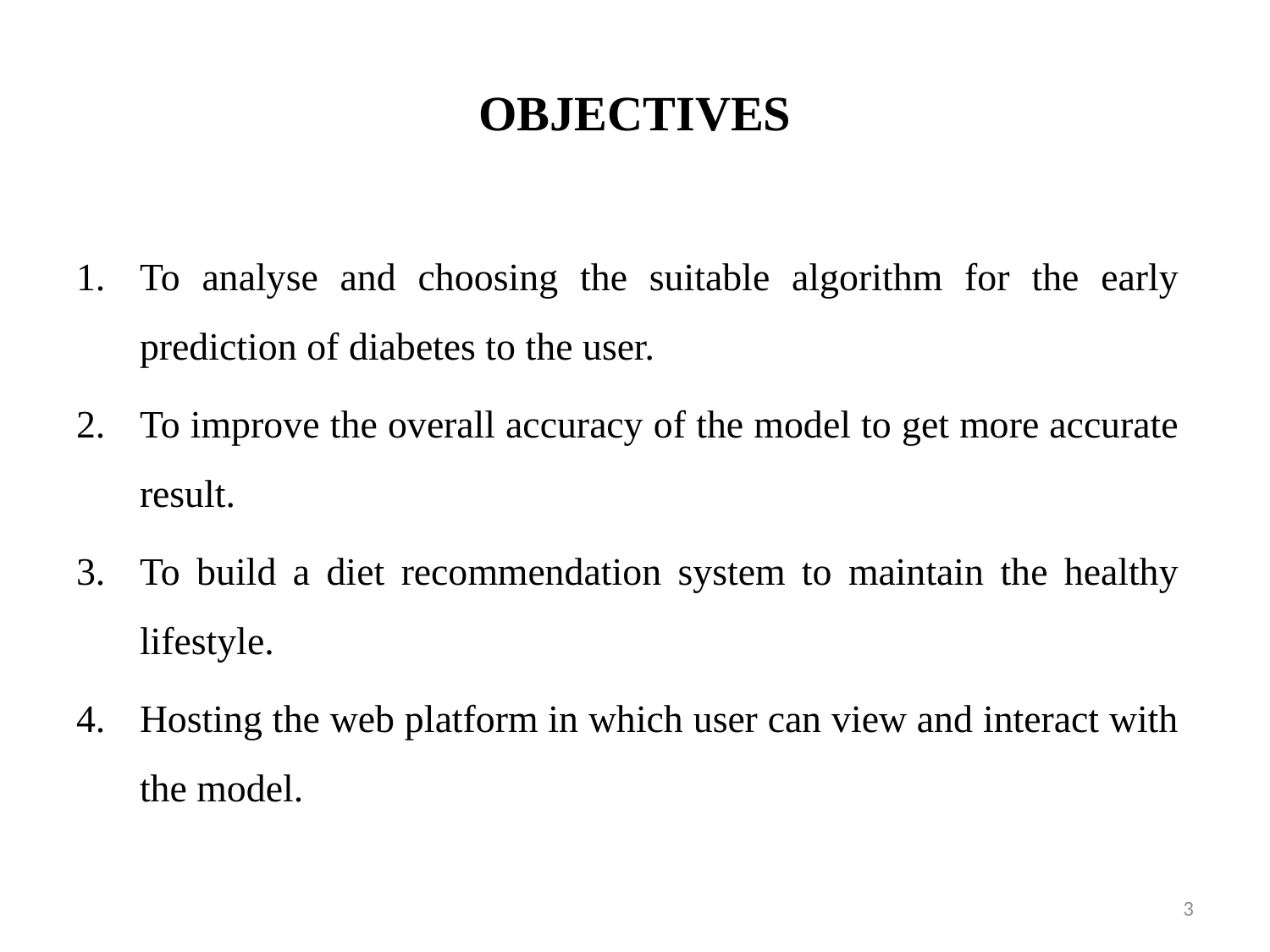

# OBJECTIVES
To analyse and choosing the suitable algorithm for the early prediction of diabetes to the user.
To improve the overall accuracy of the model to get more accurate result.
To build a diet recommendation system to maintain the healthy lifestyle.
Hosting the web platform in which user can view and interact with the model.
3